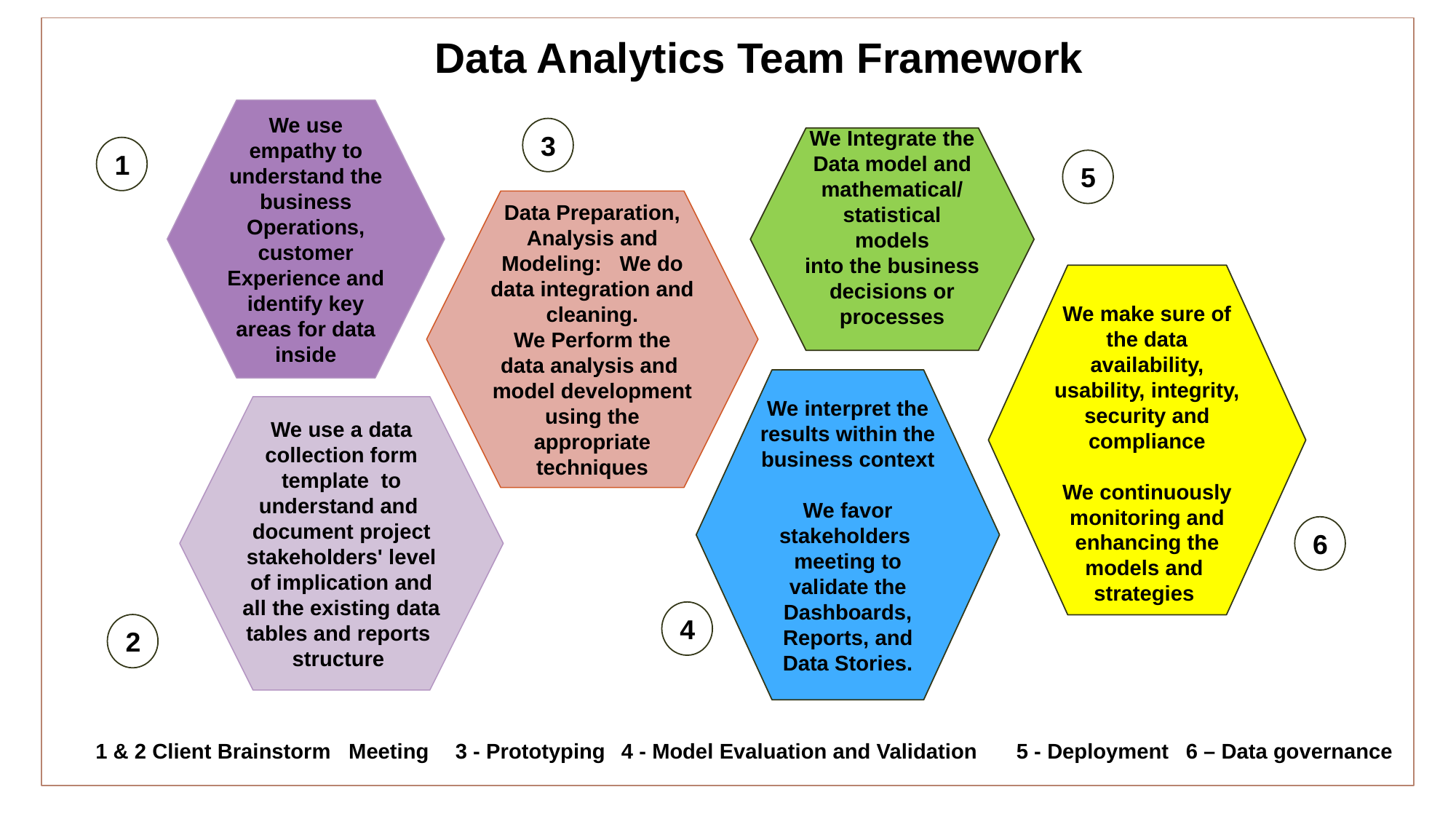

Data Analytics Team Framework
We use empathy to understand the
business
Operations,
customer
Experience and identify key areas for data inside
3
We Integrate the
Data model and mathematical/
statistical models
into the business
decisions or
processes

1
5
Data Preparation, Analysis and Modeling:   We do data integration and cleaning.
We Perform the data analysis and  model development using the appropriate techniques

We make sure of the data availability, usability, integrity, security and compliance

We continuously monitoring and enhancing the models and  strategies
We interpret the
results within the
business context

We favor stakeholders  meeting to validate the Dashboards, Reports, and Data Stories.
We use a data collection form template  to understand and  document project stakeholders' level of implication and all the existing data tables and reports  structure
6
4
2
4 - Model Evaluation and Validation
5 - Deployment
6 – Data governance
1 & 2 Client Brainstorm   Meeting
3 - Prototyping